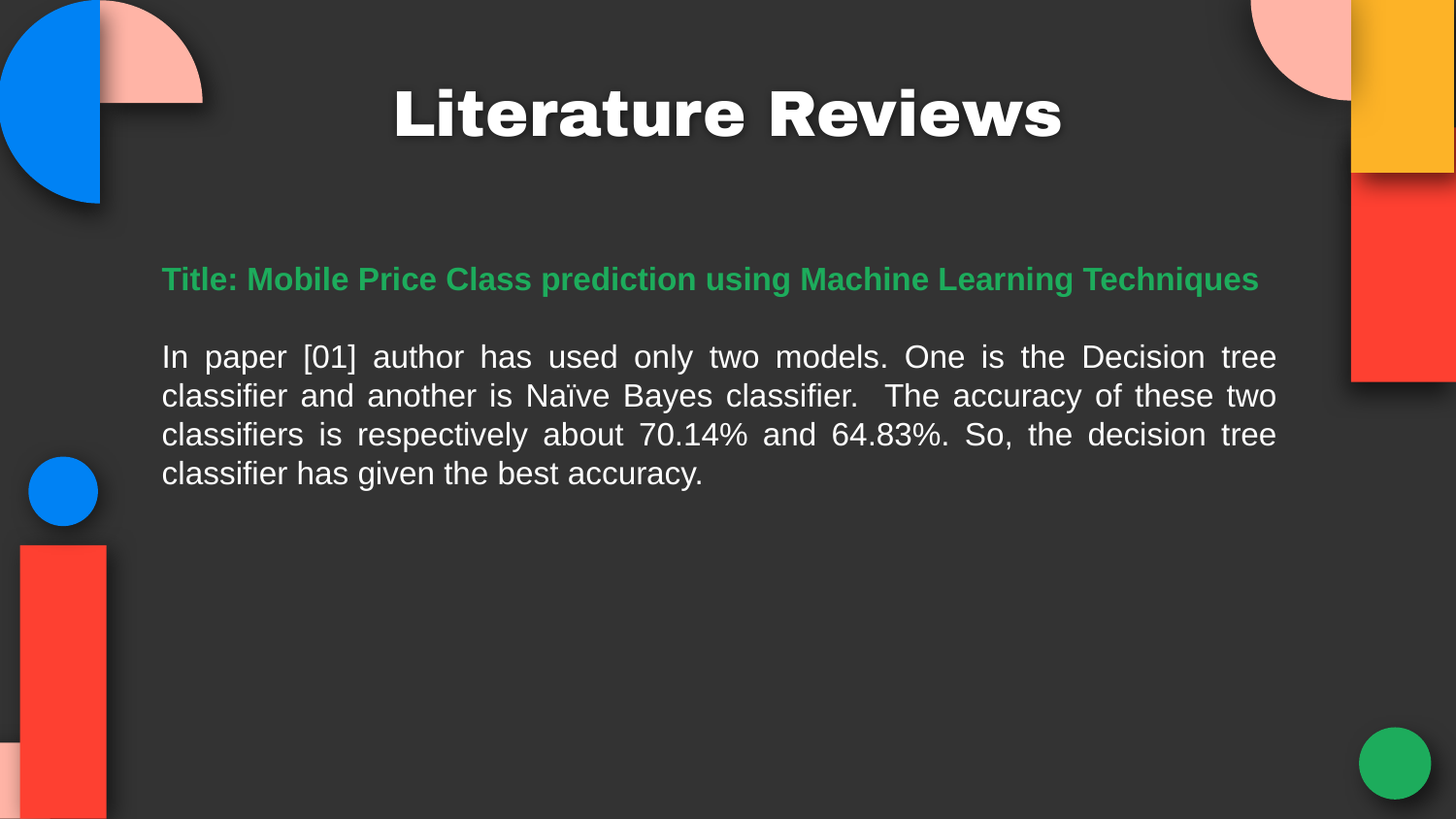

# Literature Reviews
Title: Mobile Price Class prediction using Machine Learning Techniques

In paper [01] author has used only two models. One is the Decision tree classifier and another is Naïve Bayes classifier.  The accuracy of these two classifiers is respectively about 70.14% and 64.83%. So, the decision tree classifier has given the best accuracy.